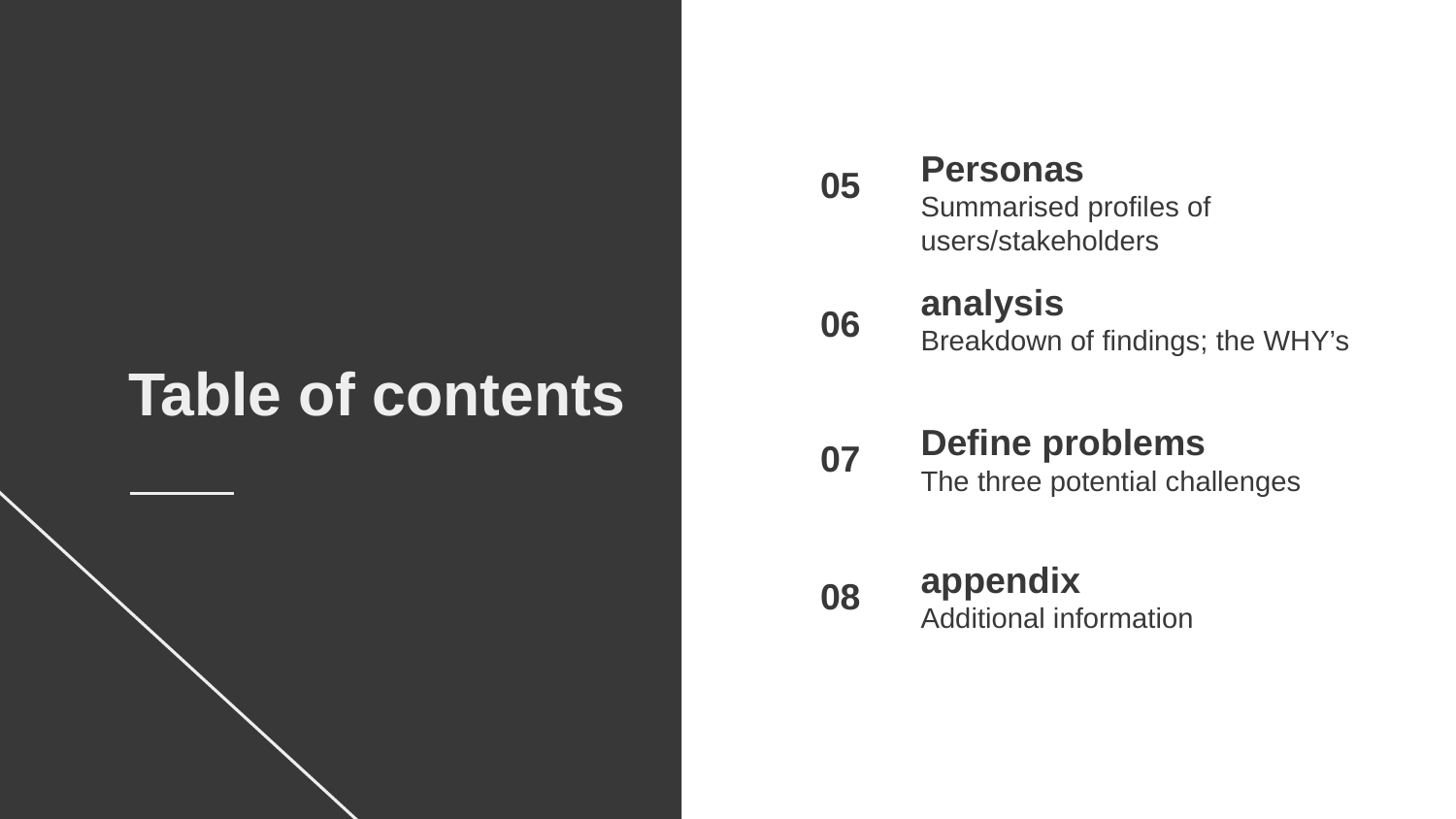

Personas
05
Summarised profiles of users/stakeholders
# analysis
06
Breakdown of findings; the WHY’s
Table of contents
Define problems
07
The three potential challenges
appendix
08
Additional information